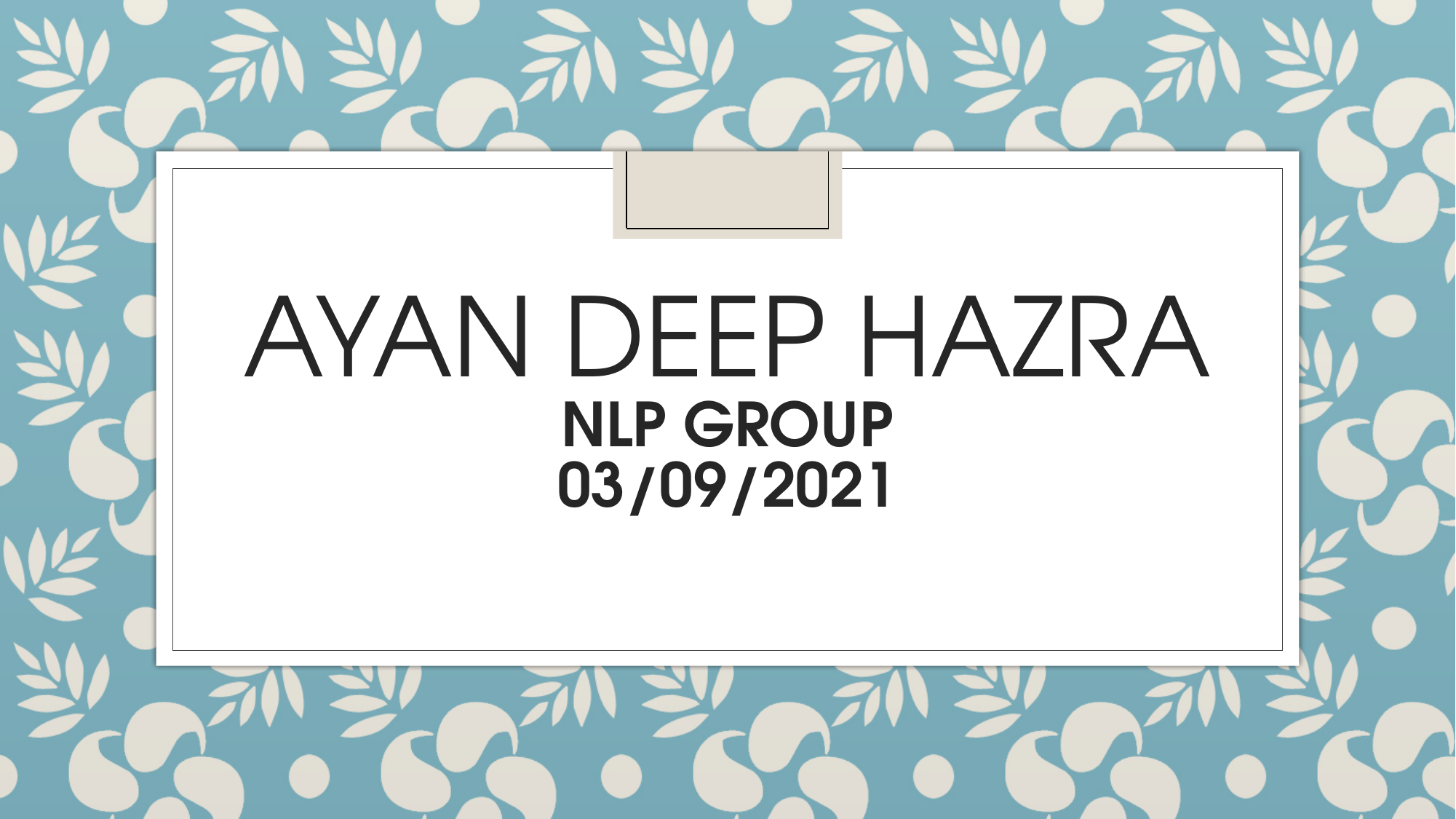

# AYAN DEEP HAZRA NLP GROUP 03/09/2021